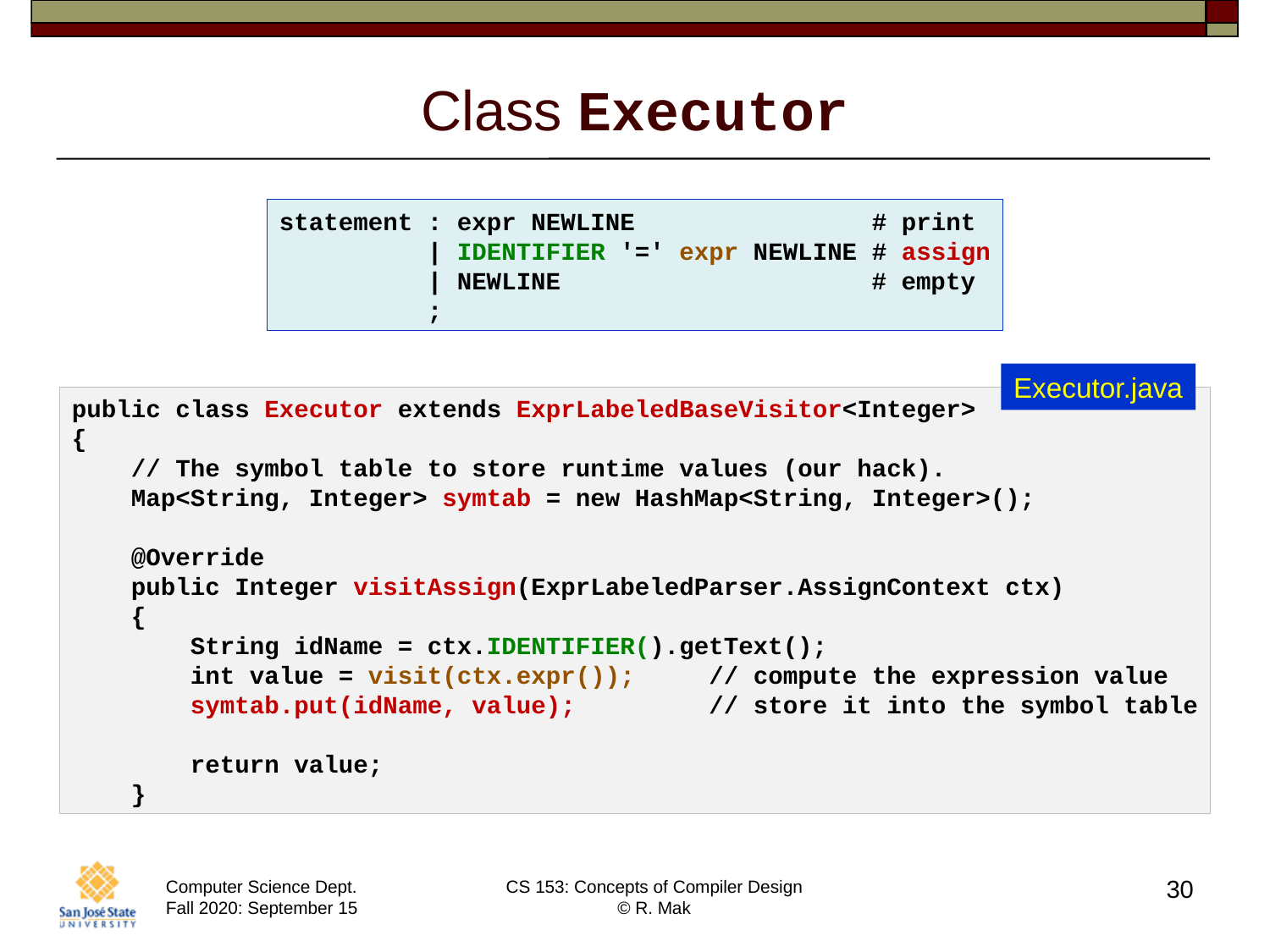

# Class Executor
statement : expr NEWLINE                # print
          | IDENTIFIER '=' expr NEWLINE # assign
          | NEWLINE                     # empty
          ;
Executor.java
public class Executor extends ExprLabeledBaseVisitor<Integer>
{
    // The symbol table to store runtime values (our hack).
    Map<String, Integer> symtab = new HashMap<String, Integer>();
    @Override
    public Integer visitAssign(ExprLabeledParser.AssignContext ctx)
    {
        String idName = ctx.IDENTIFIER().getText();
        int value = visit(ctx.expr());     // compute the expression value
        symtab.put(idName, value);         // store it into the symbol table

        return value;
    }
30